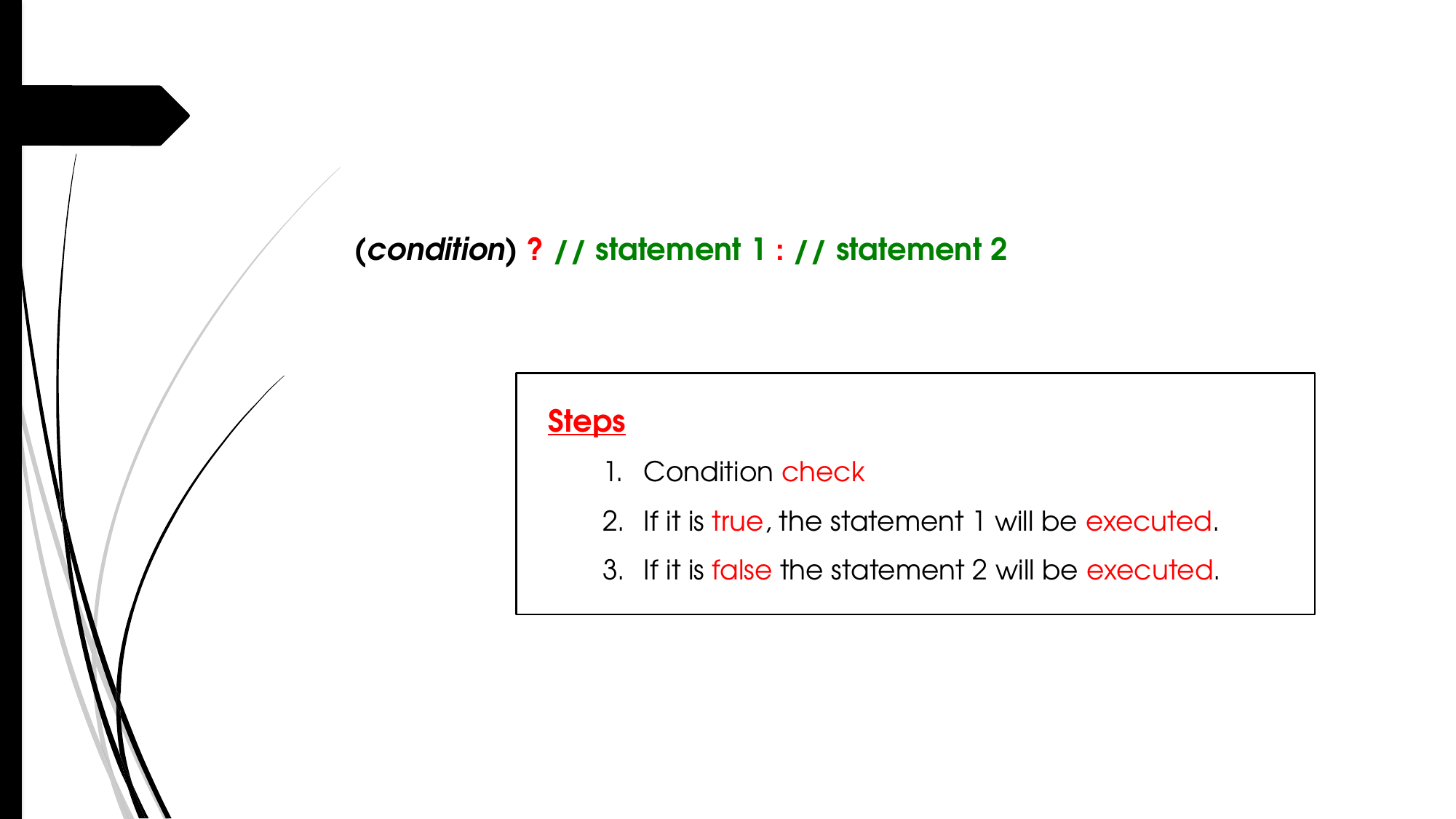

(condition) ? // statement 1 : // statement 2

Steps
Condition check
If it is true, the statement 1 will be executed.
If it is false the statement 2 will be executed.